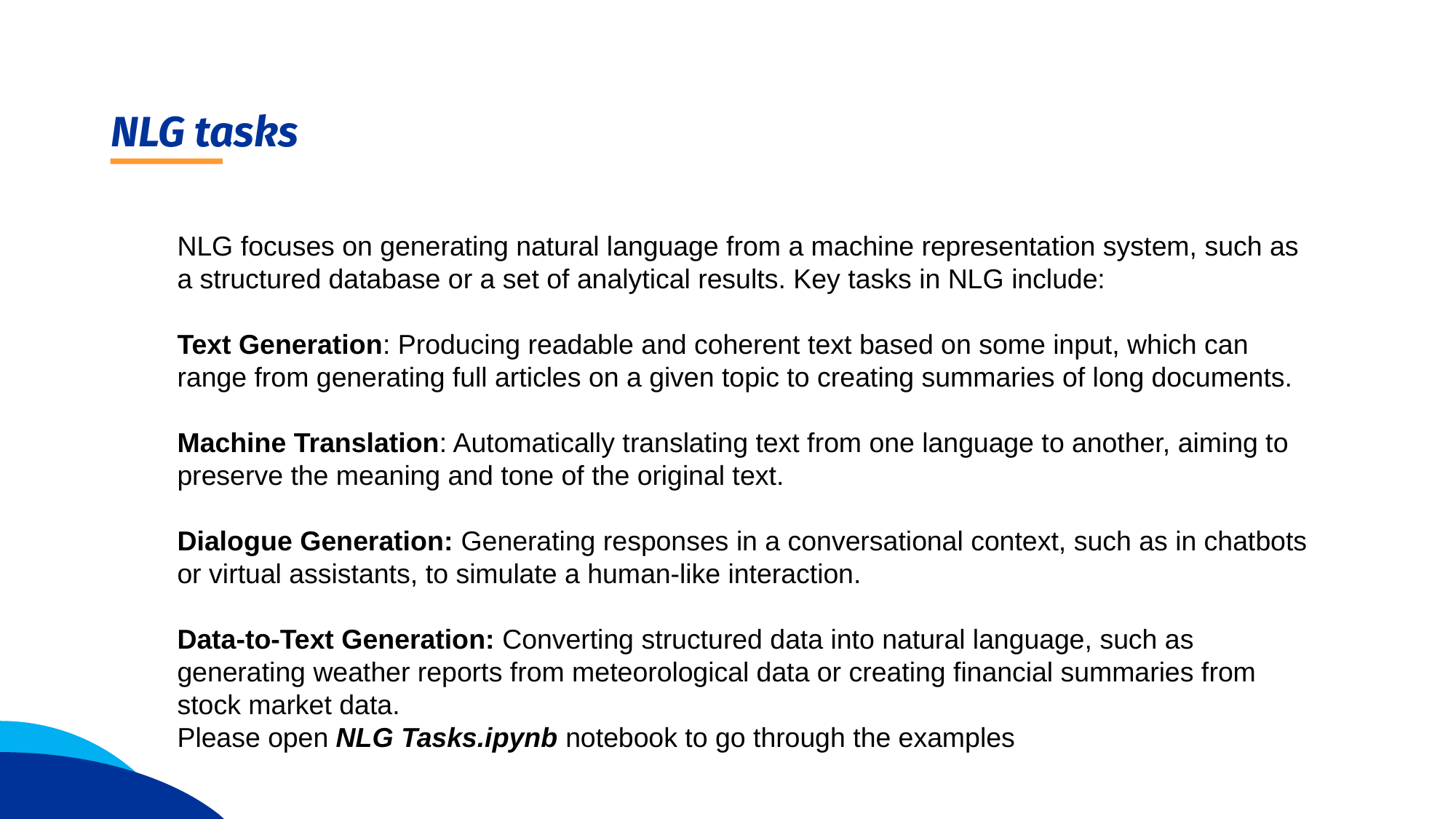

NLG tasks

NLG focuses on generating natural language from a machine representation system, such as a structured database or a set of analytical results. Key tasks in NLG include:

Text Generation: Producing readable and coherent text based on some input, which can range from generating full articles on a given topic to creating summaries of long documents.

Machine Translation: Automatically translating text from one language to another, aiming to preserve the meaning and tone of the original text.

Dialogue Generation: Generating responses in a conversational context, such as in chatbots or virtual assistants, to simulate a human-like interaction.

Data-to-Text Generation: Converting structured data into natural language, such as generating weather reports from meteorological data or creating financial summaries from stock market data.
Please open NLG Tasks.ipynb notebook to go through the examples